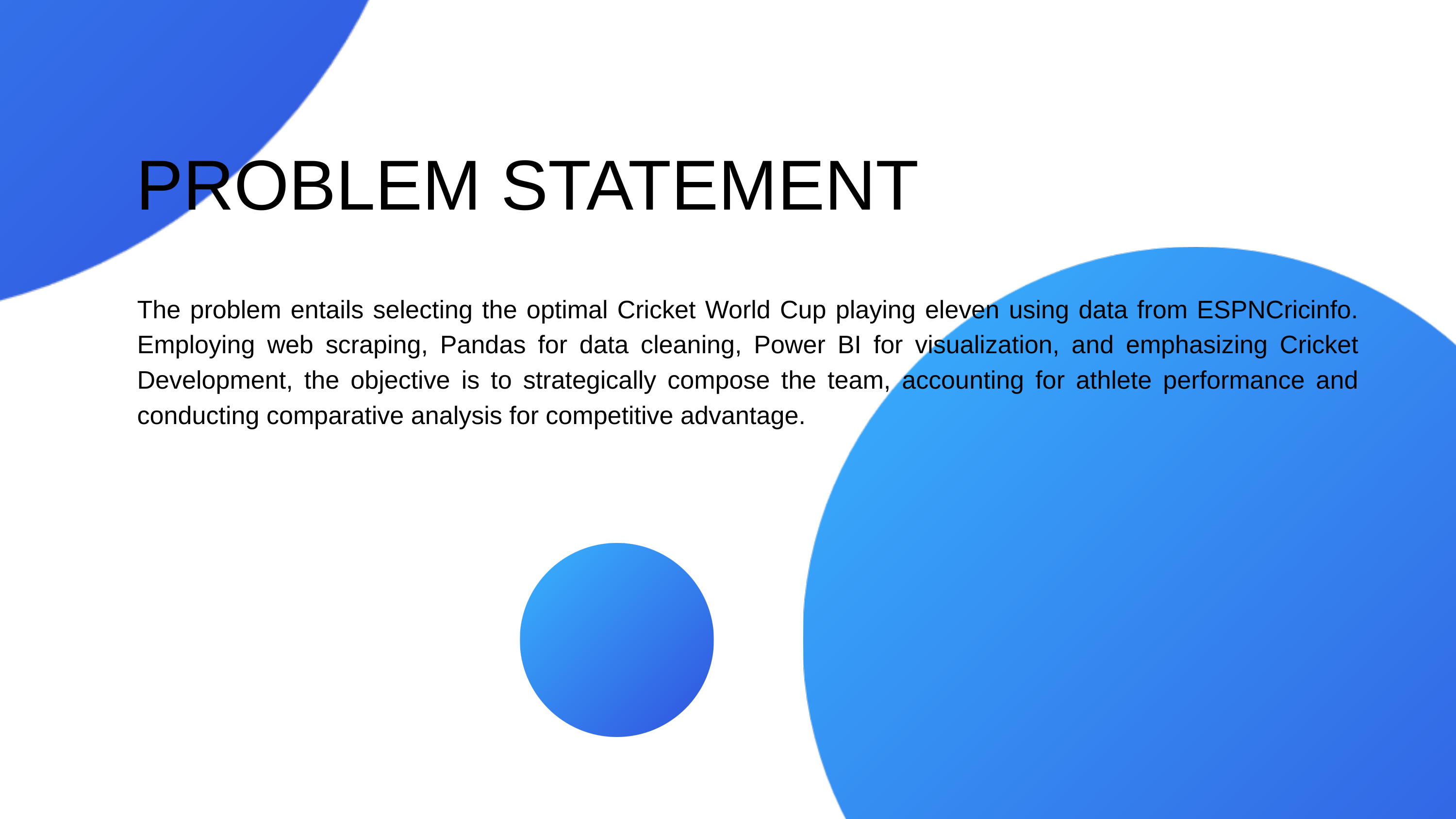

PROBLEM STATEMENT

The problem entails selecting the optimal Cricket World Cup playing eleven using data from ESPNCricinfo. Employing web scraping, Pandas for data cleaning, Power BI for visualization, and emphasizing Cricket Development, the objective is to strategically compose the team, accounting for athlete performance and conducting comparative analysis for competitive advantage.